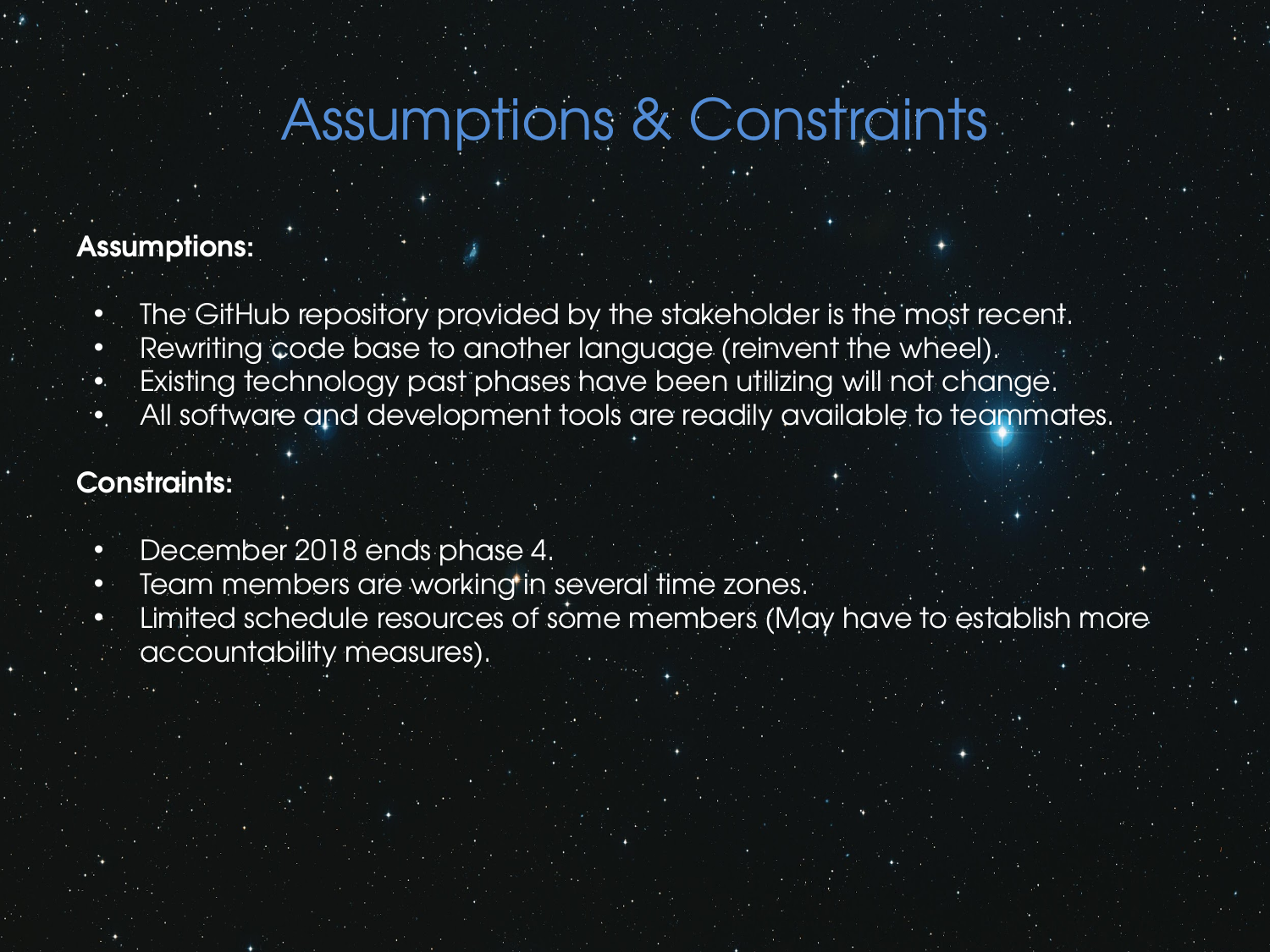

# Assumptions & Constraints
Assumptions:

The GitHub repository provided by the stakeholder is the most recent.
Rewriting code base to another language (reinvent the wheel).
Existing technology past phases have been utilizing will not change.
All software and development tools are readily available to teammates.

Constraints:

December 2018 ends phase 4.
Team members are working in several time zones.
Limited schedule resources of some members (May have to establish more accountability measures).